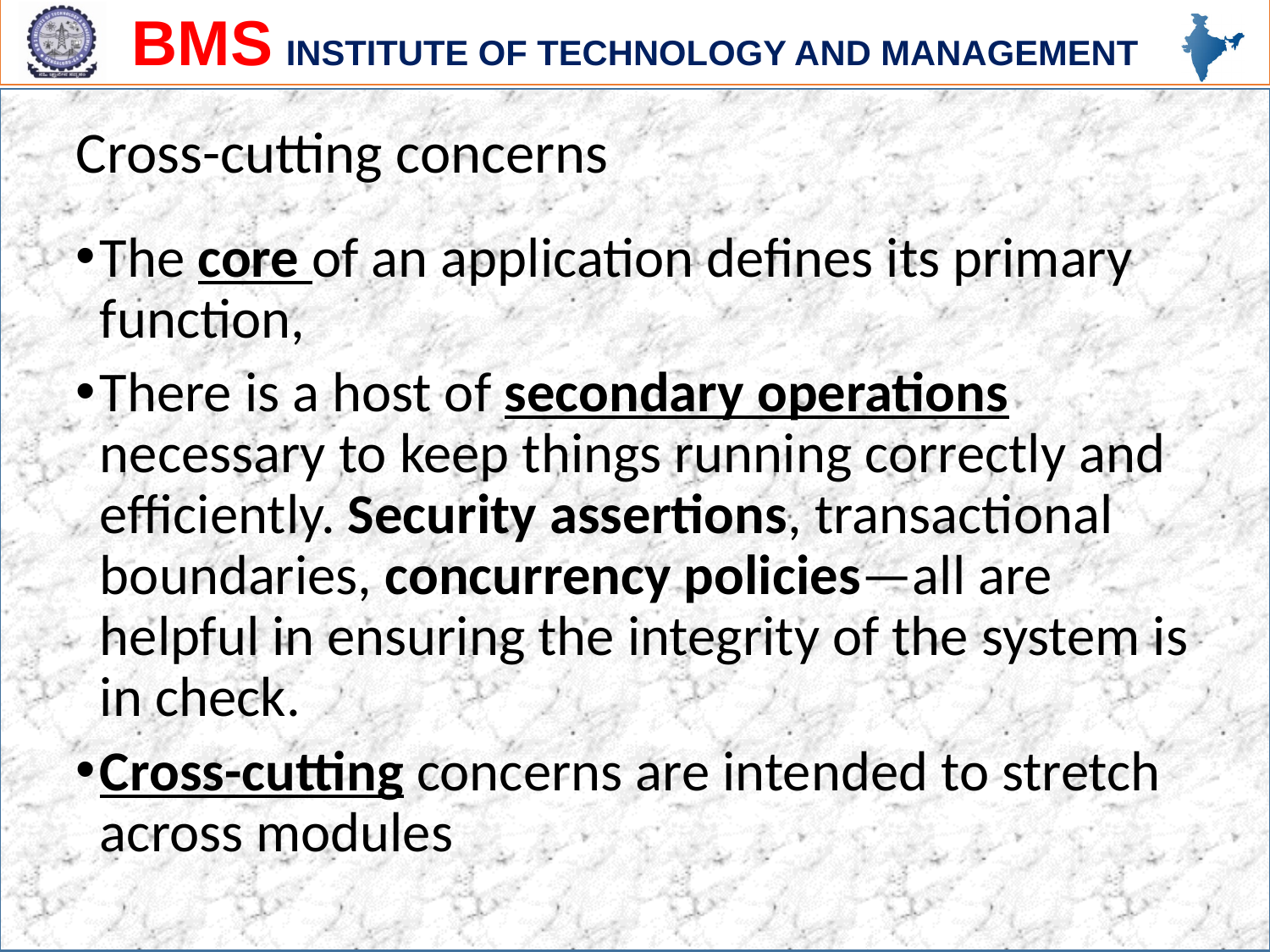

# Cross-cutting concerns
The core of an application defines its primary function,
There is a host of secondary operations necessary to keep things running correctly and efficiently. Security assertions, transactional boundaries, concurrency policies—all are helpful in ensuring the integrity of the system is in check.
Cross-cutting concerns are intended to stretch across modules